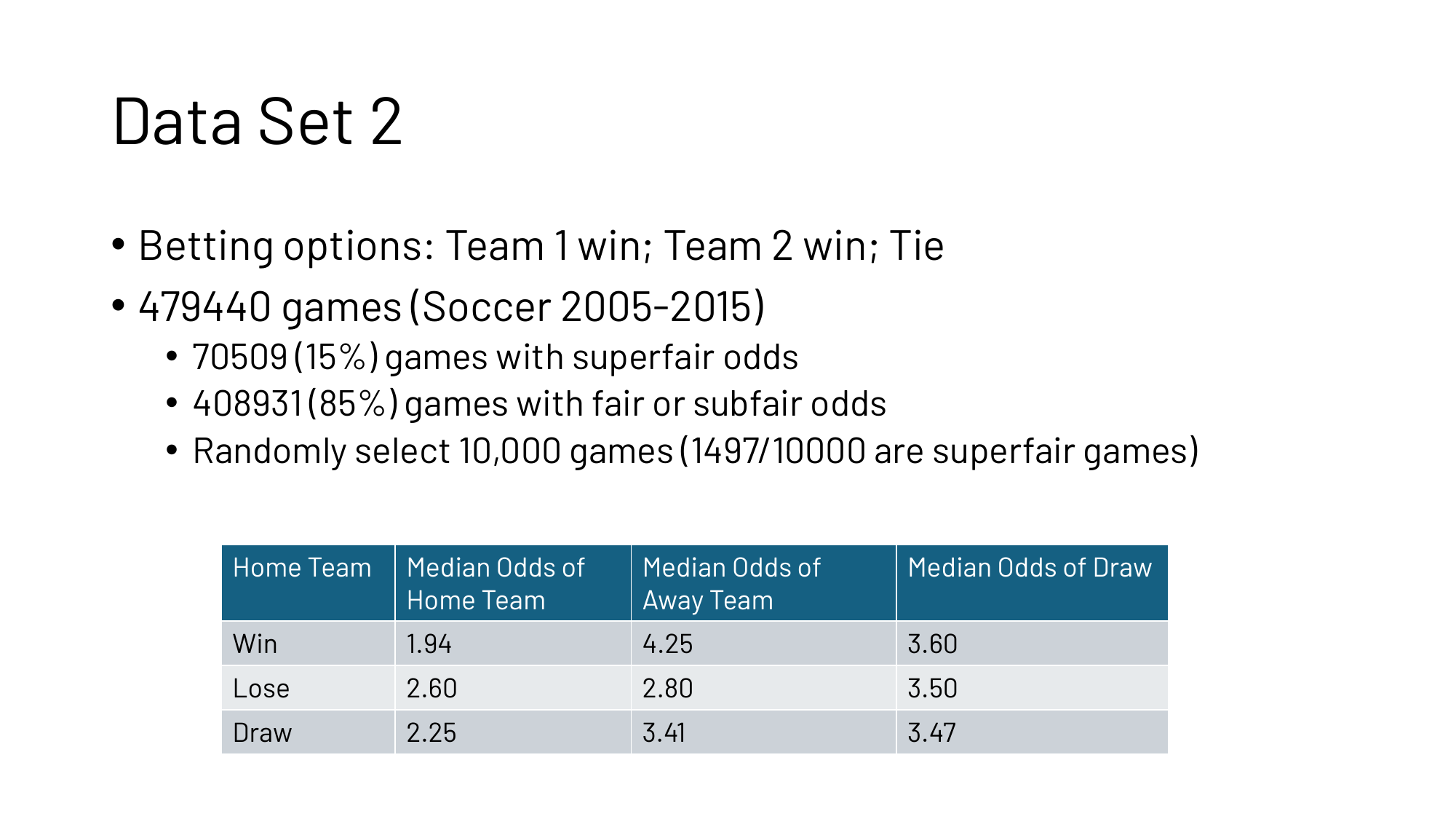

# Data Set 2
Betting options: Team 1 win; Team 2 win; Tie
479440 games (Soccer 2005-2015)
70509 (15%) games with superfair odds
408931 (85%) games with fair or subfair odds
Randomly select 10,000 games (1497/10000 are superfair games)
| Home Team | Median Odds of Home Team | Median Odds of Away Team | Median Odds of Draw |
| --- | --- | --- | --- |
| Win | 1.94 | 4.25 | 3.60 |
| Lose | 2.60 | 2.80 | 3.50 |
| Draw | 2.25 | 3.41 | 3.47 |